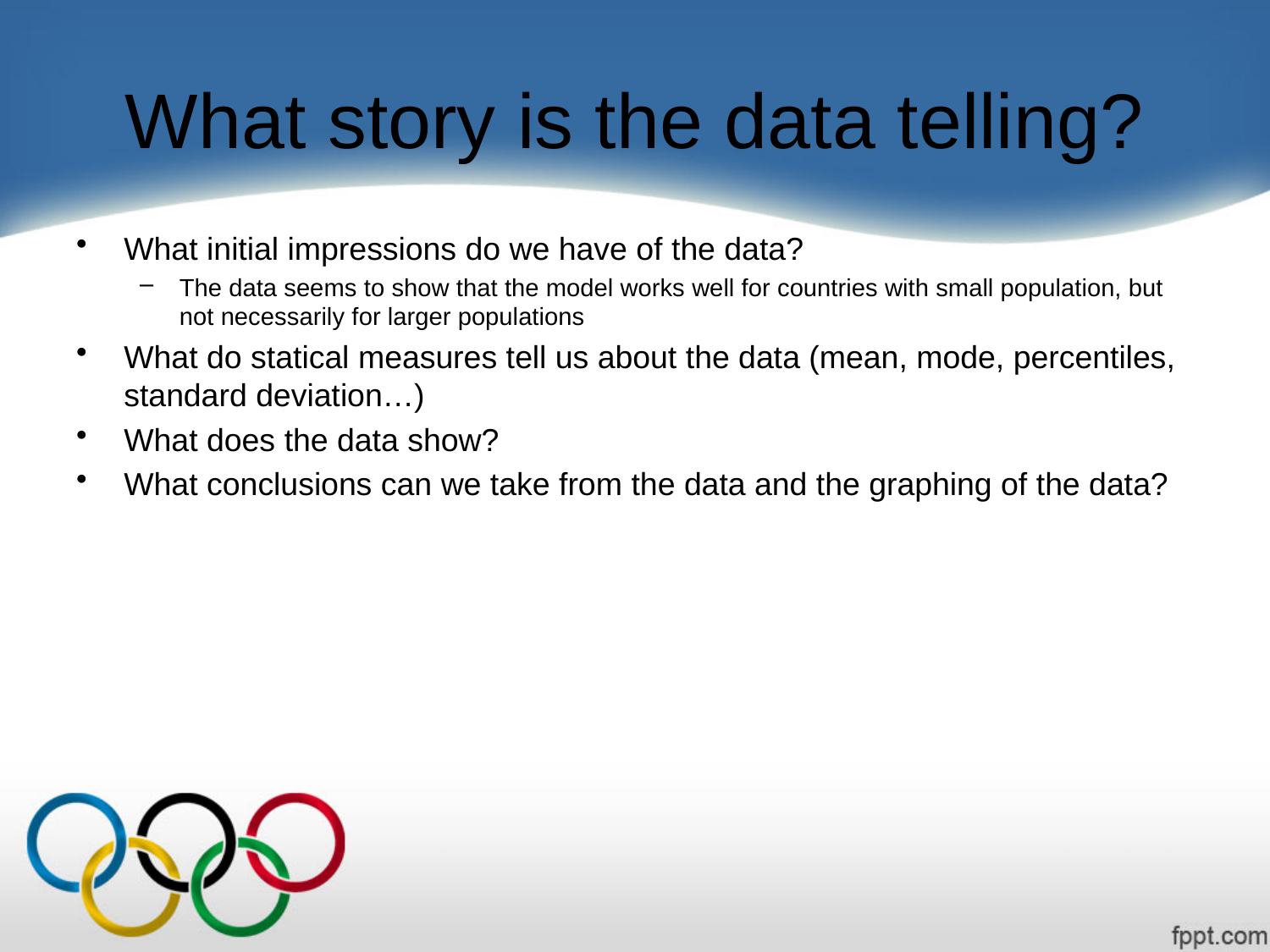

# What story is the data telling?
What initial impressions do we have of the data?
The data seems to show that the model works well for countries with small population, but not necessarily for larger populations
What do statical measures tell us about the data (mean, mode, percentiles, standard deviation…)
What does the data show?
What conclusions can we take from the data and the graphing of the data?